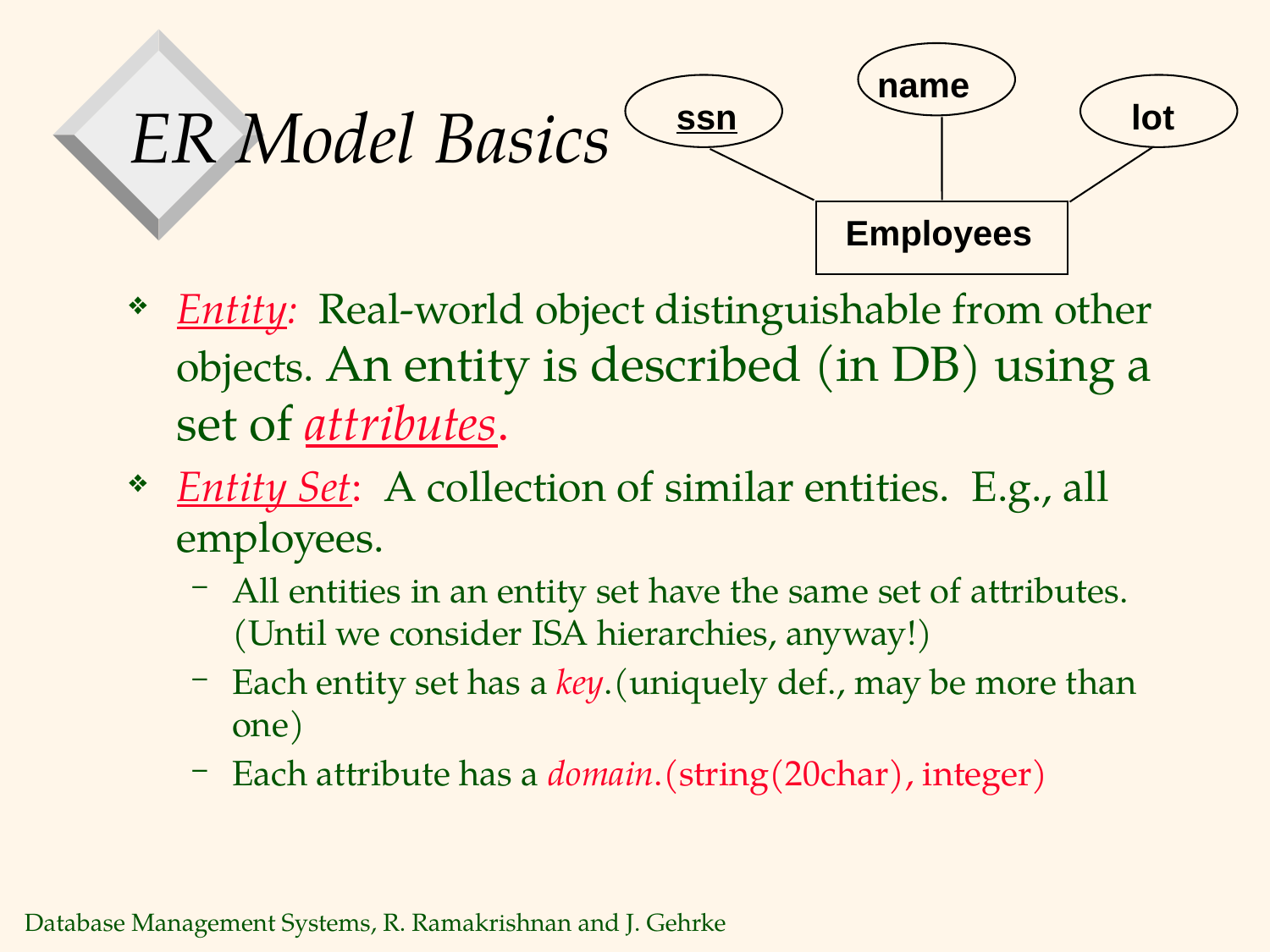

name

ssn
lot

Employees
# ER Model Basics
Entity:  Real-world object distinguishable from other objects. An entity is described (in DB) using a set of attributes.
Entity Set:  A collection of similar entities.  E.g., all employees.
All entities in an entity set have the same set of attributes.  (Until we consider ISA hierarchies, anyway!)
Each entity set has a key.(uniquely def., may be more than one)
Each attribute has a domain.(string(20char), integer)